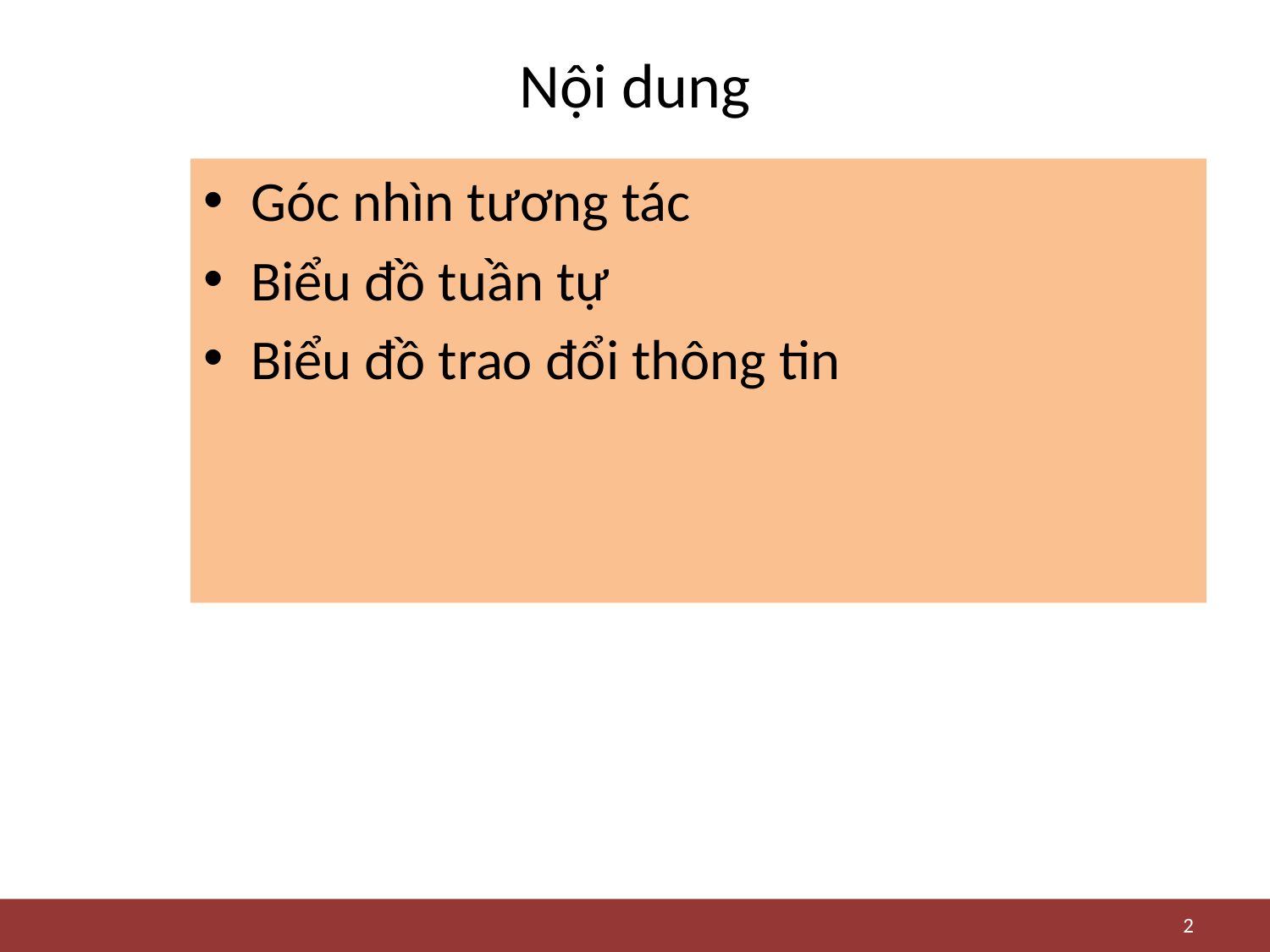

# Nội dung
Góc nhìn tương tác
Biểu đồ tuần tự
Biểu đồ trao đổi thông tin
2